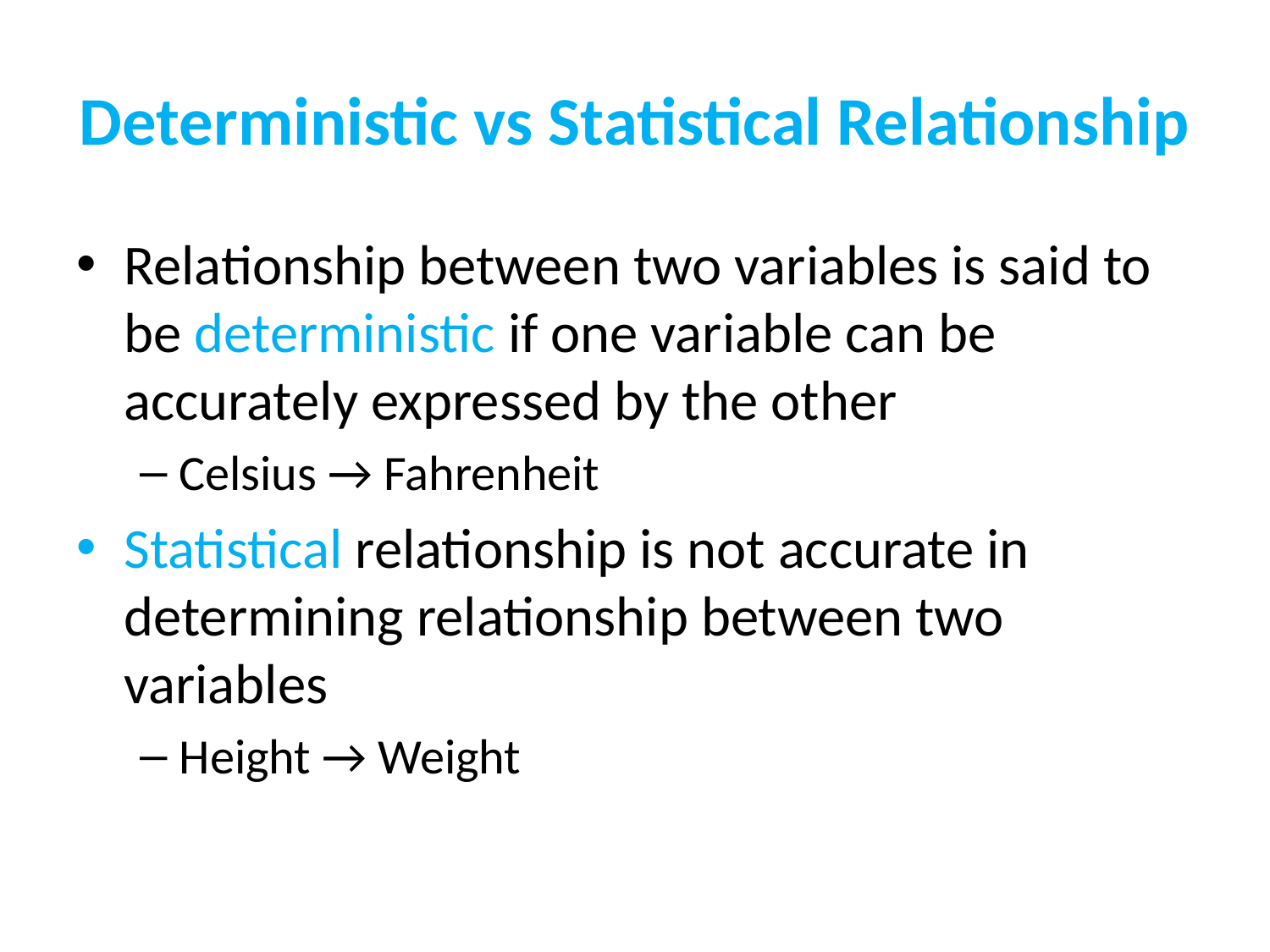

# Deterministic vs Statistical Relationship
Relationship between two variables is said to be deterministic if one variable can be accurately expressed by the other
Celsius → Fahrenheit
Statistical relationship is not accurate in determining relationship between two variables
Height → Weight